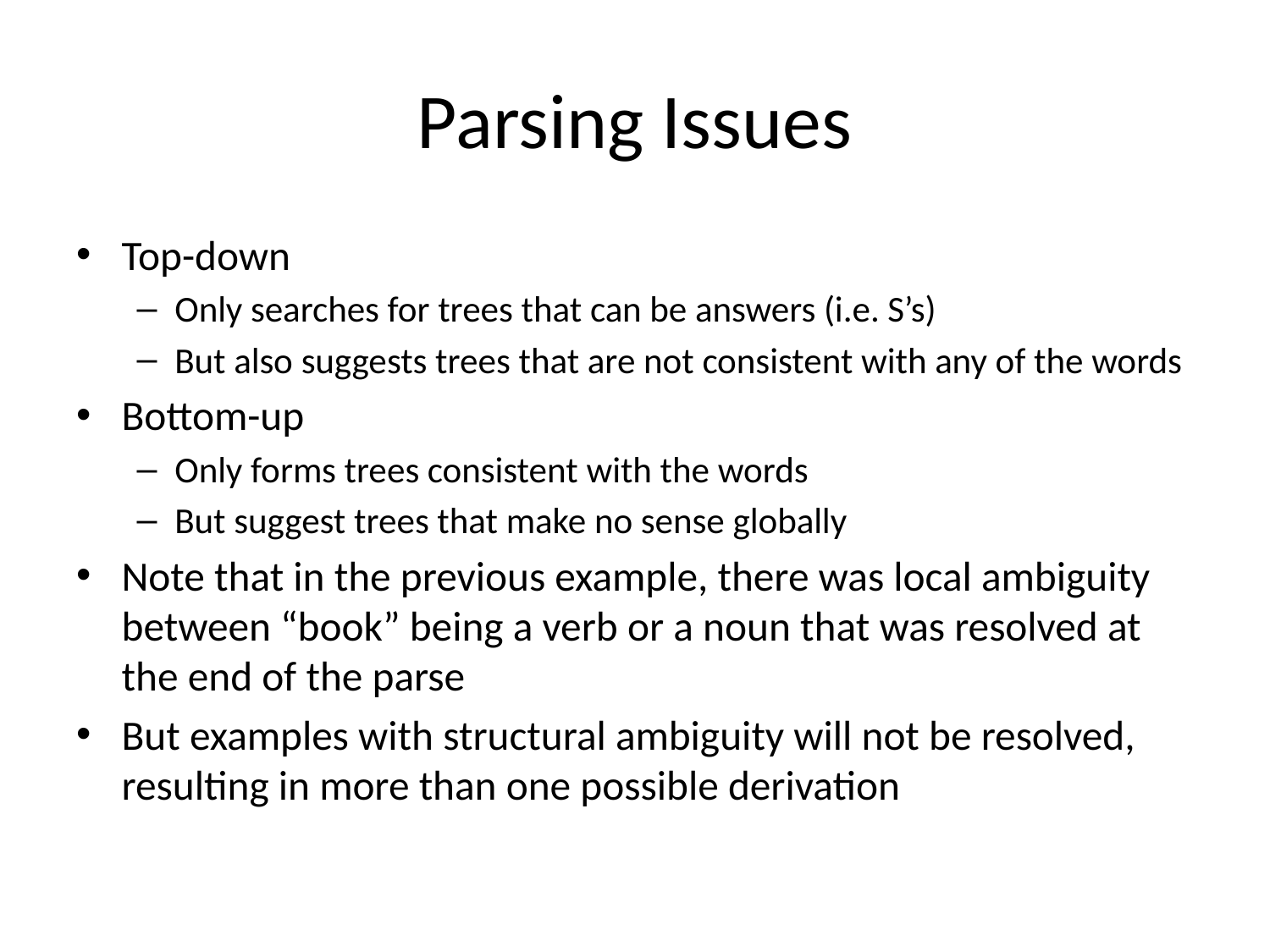

# Parsing Issues
Top-down
Only searches for trees that can be answers (i.e. S’s)
But also suggests trees that are not consistent with any of the words
Bottom-up
Only forms trees consistent with the words
But suggest trees that make no sense globally
Note that in the previous example, there was local ambiguity between “book” being a verb or a noun that was resolved at the end of the parse
But examples with structural ambiguity will not be resolved, resulting in more than one possible derivation